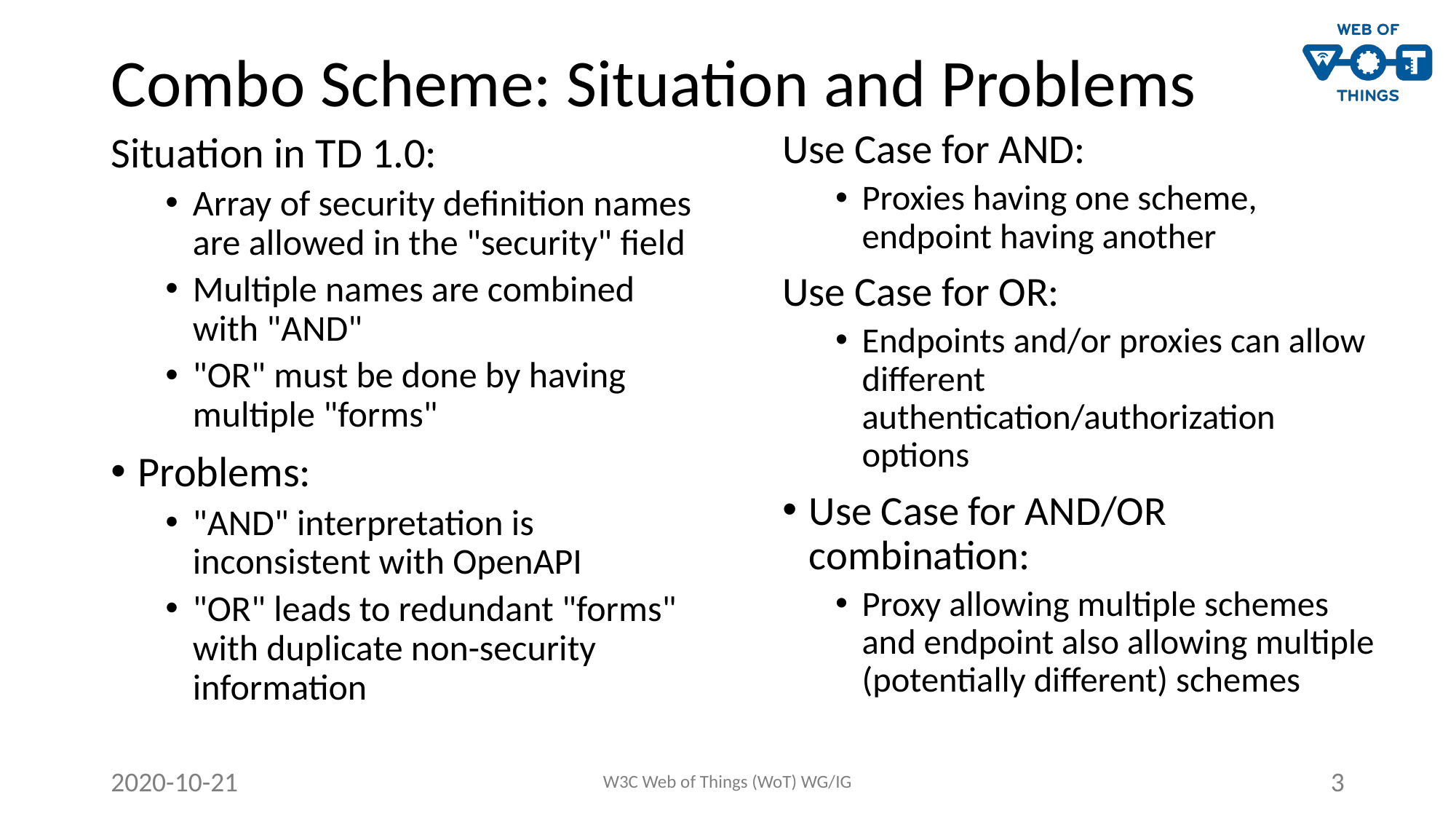

# Combo Scheme: Situation and Problems
Use Case for AND:
Proxies having one scheme, endpoint having another
Use Case for OR:
Endpoints and/or proxies can allow different authentication/authorization options
Use Case for AND/OR combination:
Proxy allowing multiple schemes and endpoint also allowing multiple (potentially different) schemes
Situation in TD 1.0:
Array of security definition names are allowed in the "security" field
Multiple names are combined with "AND"
"OR" must be done by having multiple "forms"
Problems:
"AND" interpretation is inconsistent with OpenAPI
"OR" leads to redundant "forms" with duplicate non-security information
2020-10-21
W3C Web of Things (WoT) WG/IG
3